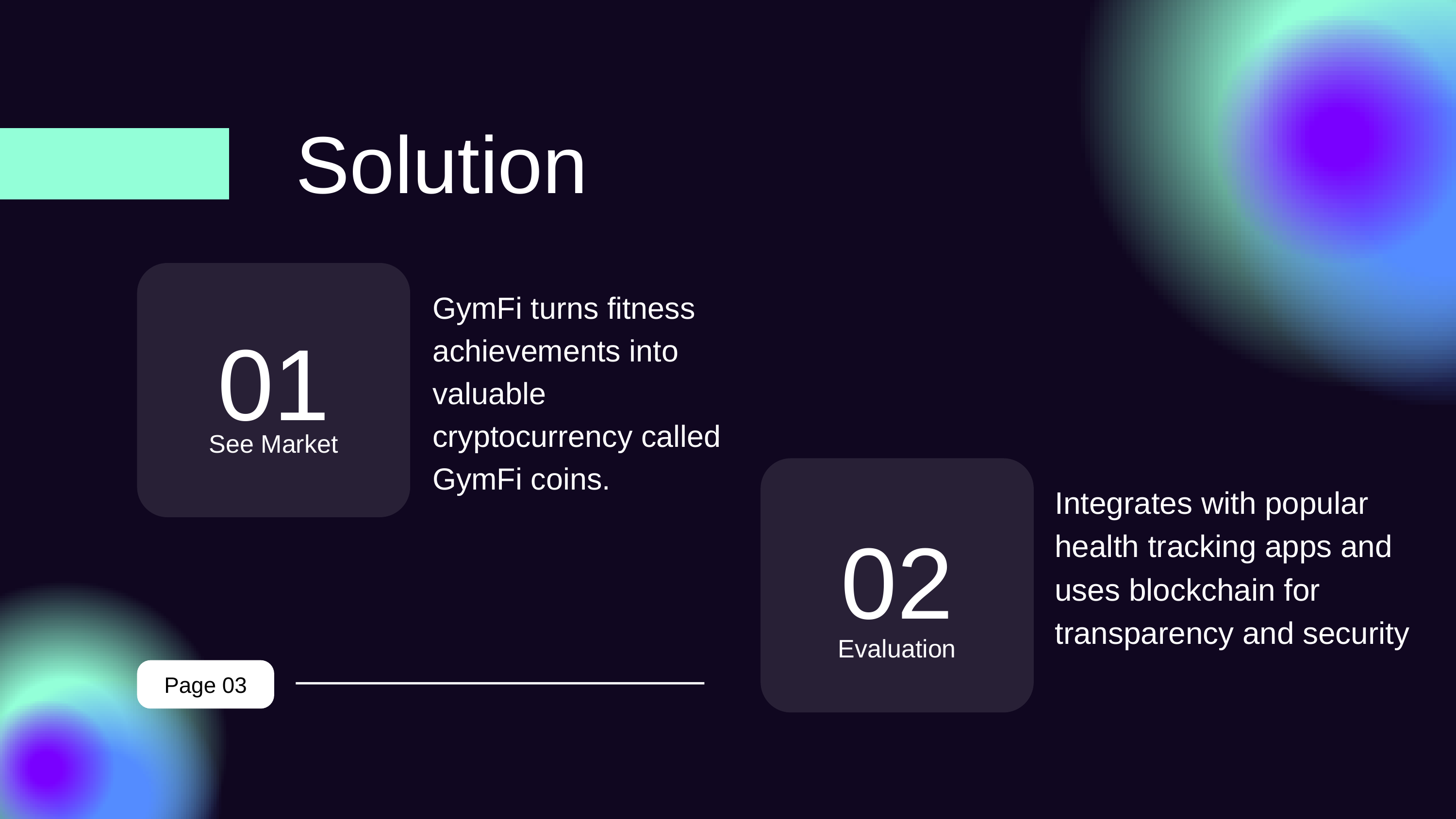

Solution

GymFi turns fitness achievements into valuable cryptocurrency called GymFi coins.
01
See Market

Integrates with popular health tracking apps and uses blockchain for transparency and security
02

Evaluation

Page 03